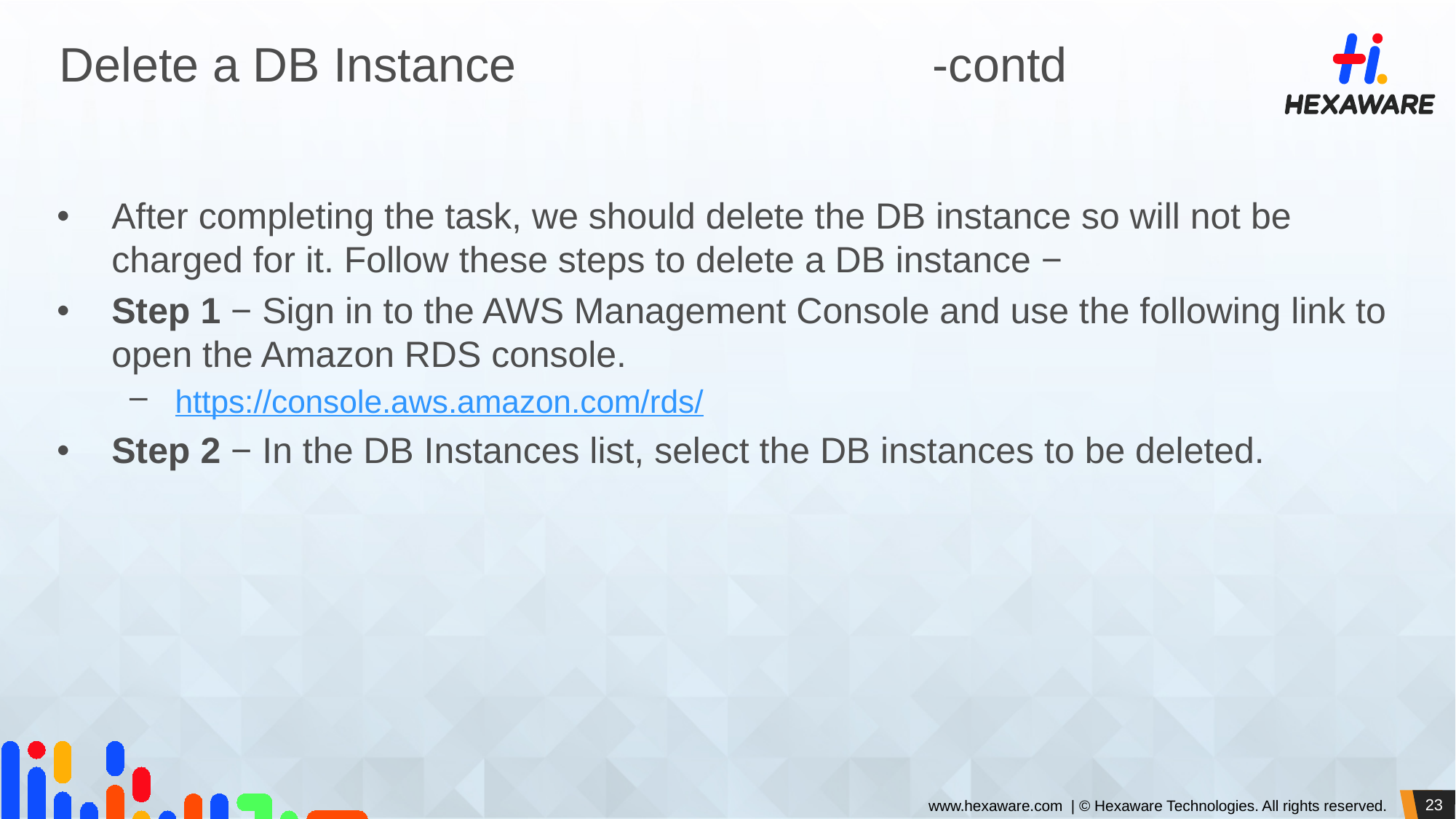

# Delete a DB Instance				-contd
After completing the task, we should delete the DB instance so will not be charged for it. Follow these steps to delete a DB instance −
Step 1 − Sign in to the AWS Management Console and use the following link to open the Amazon RDS console.
https://console.aws.amazon.com/rds/
Step 2 − In the DB Instances list, select the DB instances to be deleted.